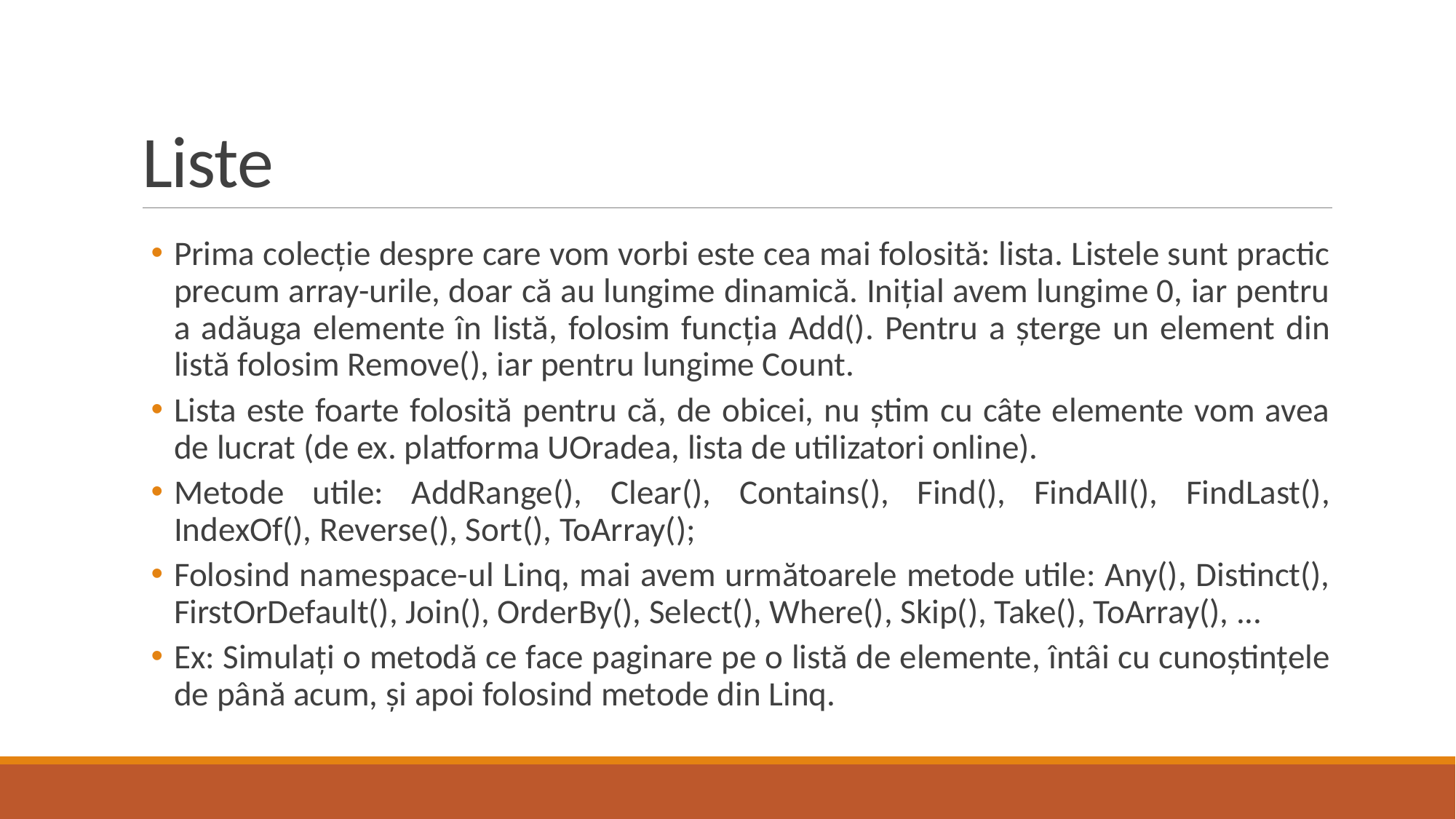

# Liste
Prima colecție despre care vom vorbi este cea mai folosită: lista. Listele sunt practic precum array-urile, doar că au lungime dinamică. Inițial avem lungime 0, iar pentru a adăuga elemente în listă, folosim funcția Add(). Pentru a șterge un element din listă folosim Remove(), iar pentru lungime Count.
Lista este foarte folosită pentru că, de obicei, nu știm cu câte elemente vom avea de lucrat (de ex. platforma UOradea, lista de utilizatori online).
Metode utile: AddRange(), Clear(), Contains(), Find(), FindAll(), FindLast(), IndexOf(), Reverse(), Sort(), ToArray();
Folosind namespace-ul Linq, mai avem următoarele metode utile: Any(), Distinct(), FirstOrDefault(), Join(), OrderBy(), Select(), Where(), Skip(), Take(), ToArray(), ...
Ex: Simulați o metodă ce face paginare pe o listă de elemente, întâi cu cunoștințele de până acum, și apoi folosind metode din Linq.